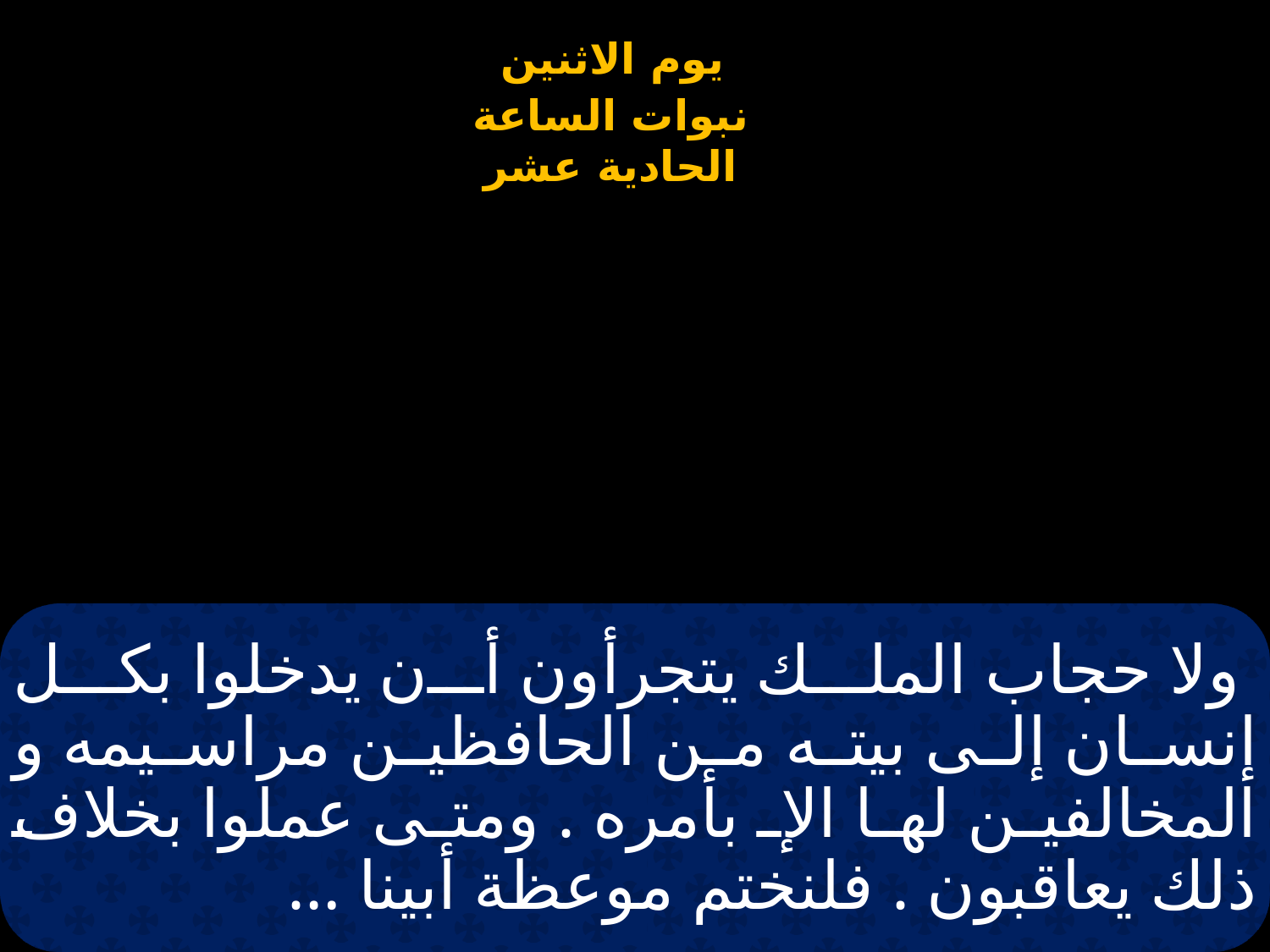

# ولا حجاب الملك يتجرأون أن يدخلوا بكل إنسان إلى بيته من الحافظين مراسيمه و المخالفين لها الإ بأمره . ومتى عملوا بخلاف ذلك يعاقبون . فلنختم موعظة أبينا …